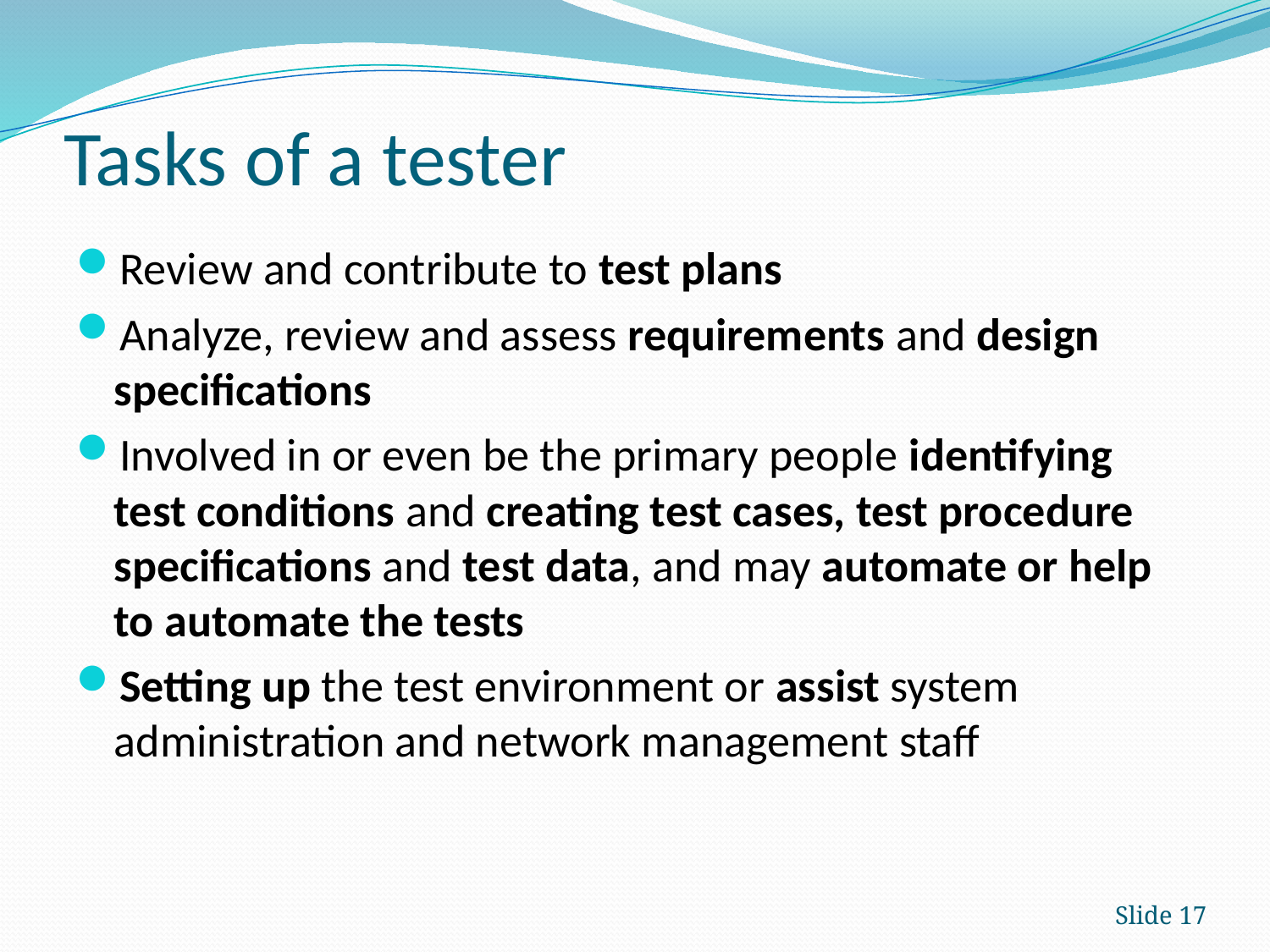

# Tasks of a tester
Review and contribute to test plans
Analyze, review and assess requirements and design specifications
Involved in or even be the primary people identifying test conditions and creating test cases, test procedure specifications and test data, and may automate or help to automate the tests
Setting up the test environment or assist system administration and network management staff
Slide 17